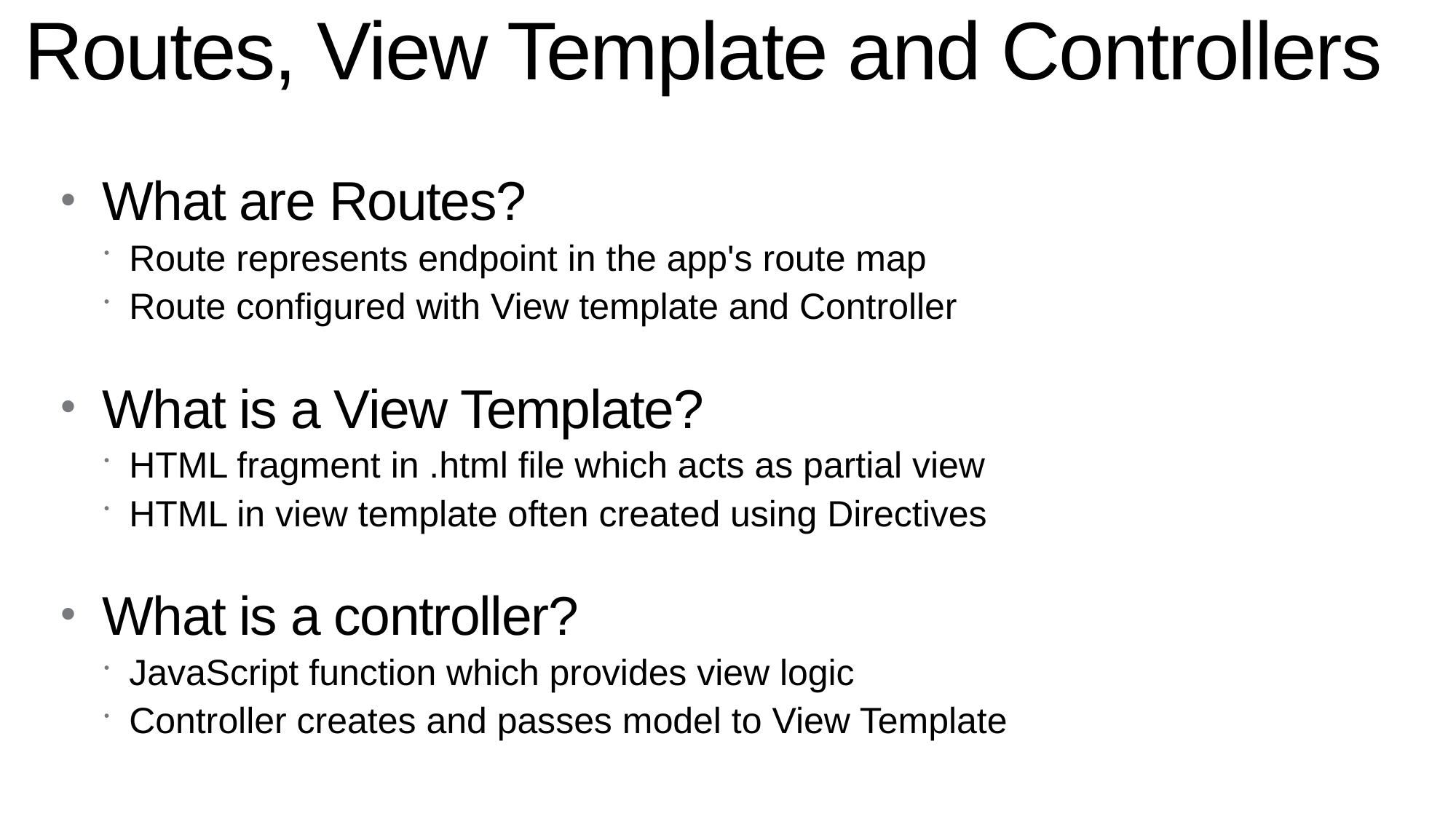

# Routes, View Template and Controllers
What are Routes?
Route represents endpoint in the app's route map
Route configured with View template and Controller
What is a View Template?
HTML fragment in .html file which acts as partial view
HTML in view template often created using Directives
What is a controller?
JavaScript function which provides view logic
Controller creates and passes model to View Template